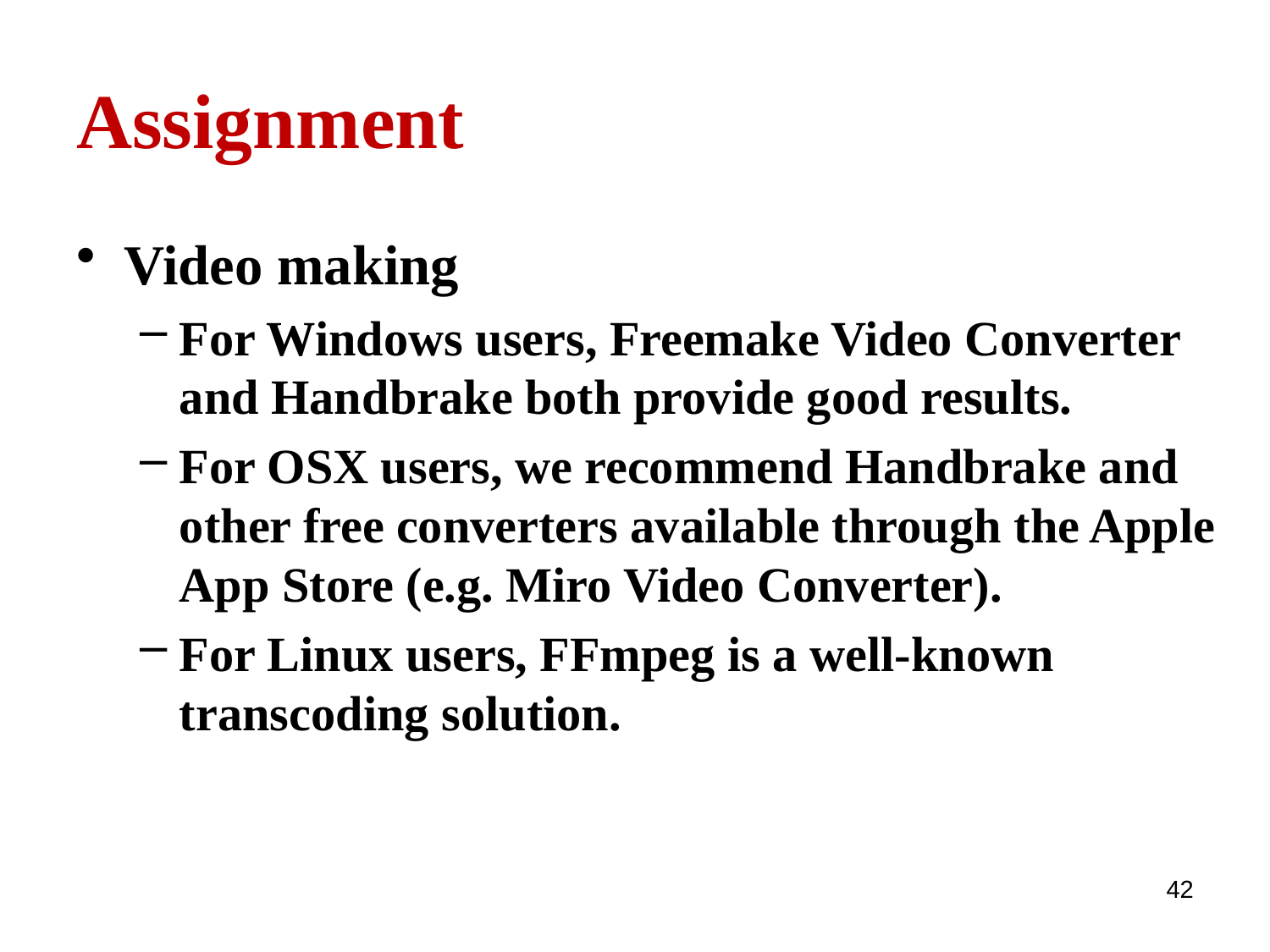

# Assignment
Video making
For Windows users, Freemake Video Converter and Handbrake both provide good results.
For OSX users, we recommend Handbrake and other free converters available through the Apple App Store (e.g. Miro Video Converter).
For Linux users, FFmpeg is a well-known transcoding solution.

42